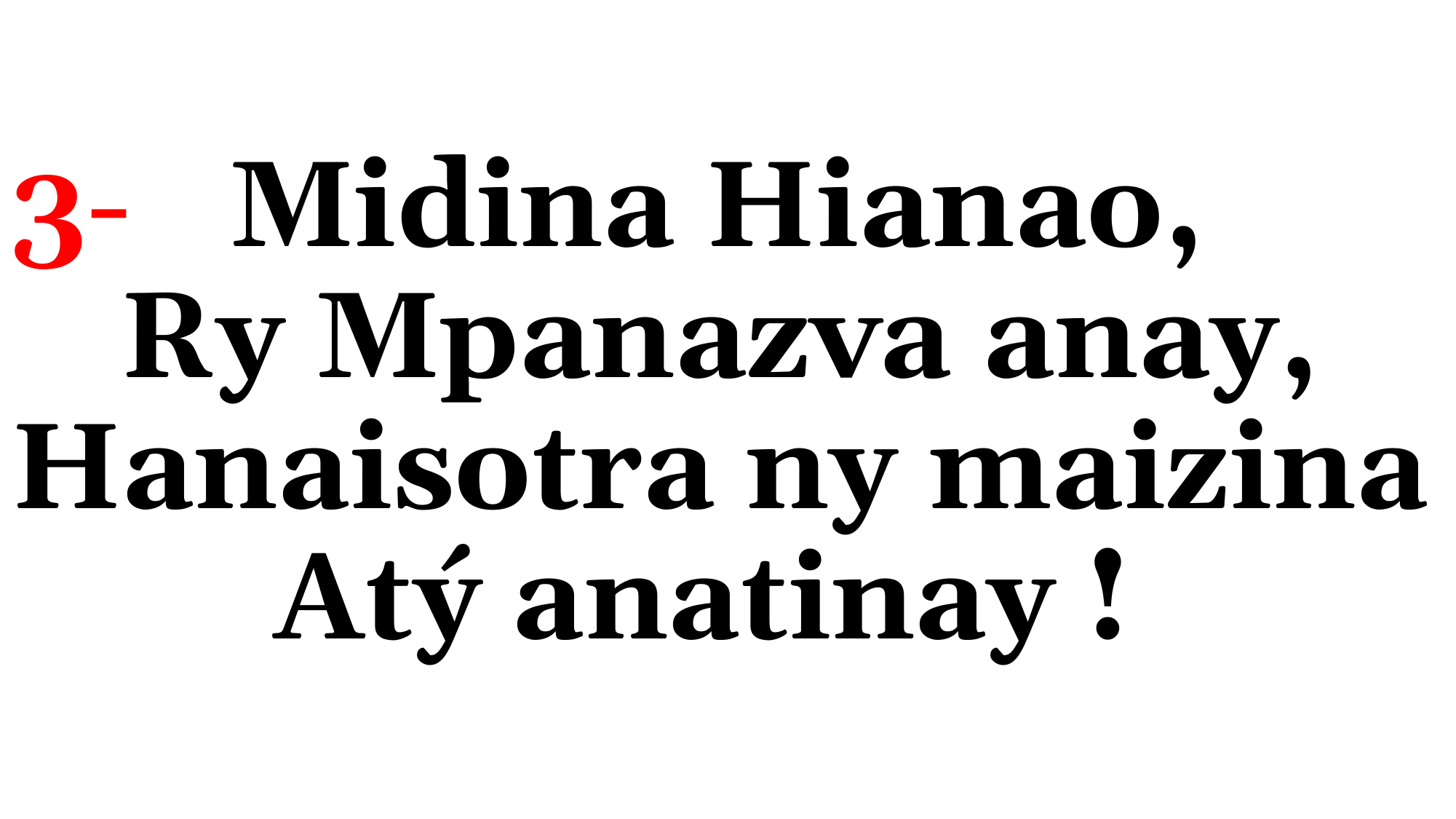

# 3- 	Midina Hianao, Ry Mpanazva anay, Hanaisotra ny maizina Atý anatinay !